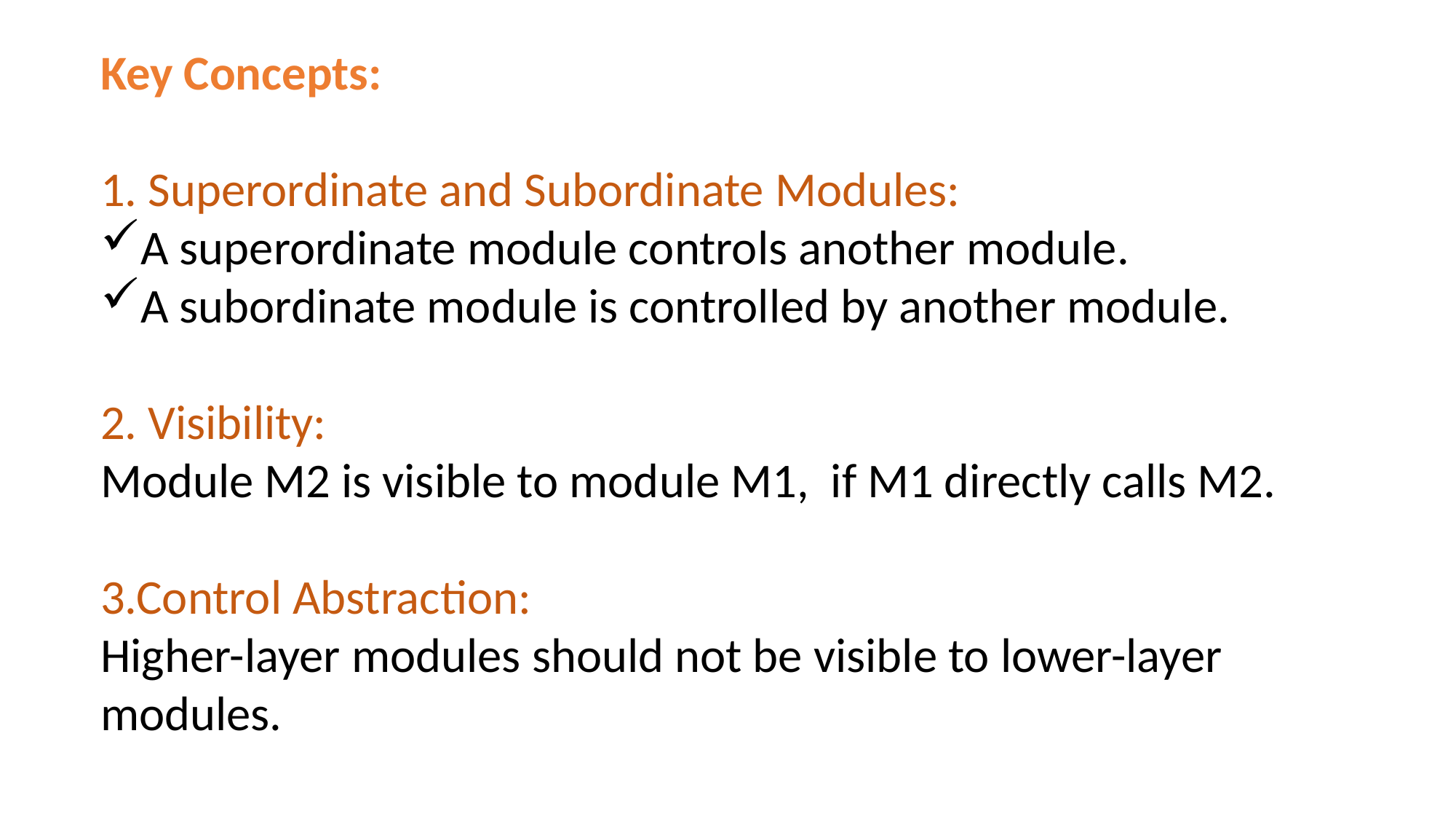

Key Concepts:

1. Superordinate and Subordinate Modules:
A superordinate module controls another module.
A subordinate module is controlled by another module.

2. Visibility:
Module M2 is visible to module M1,  if M1 directly calls M2.

3.Control Abstraction:
Higher-layer modules should not be visible to lower-layer modules.